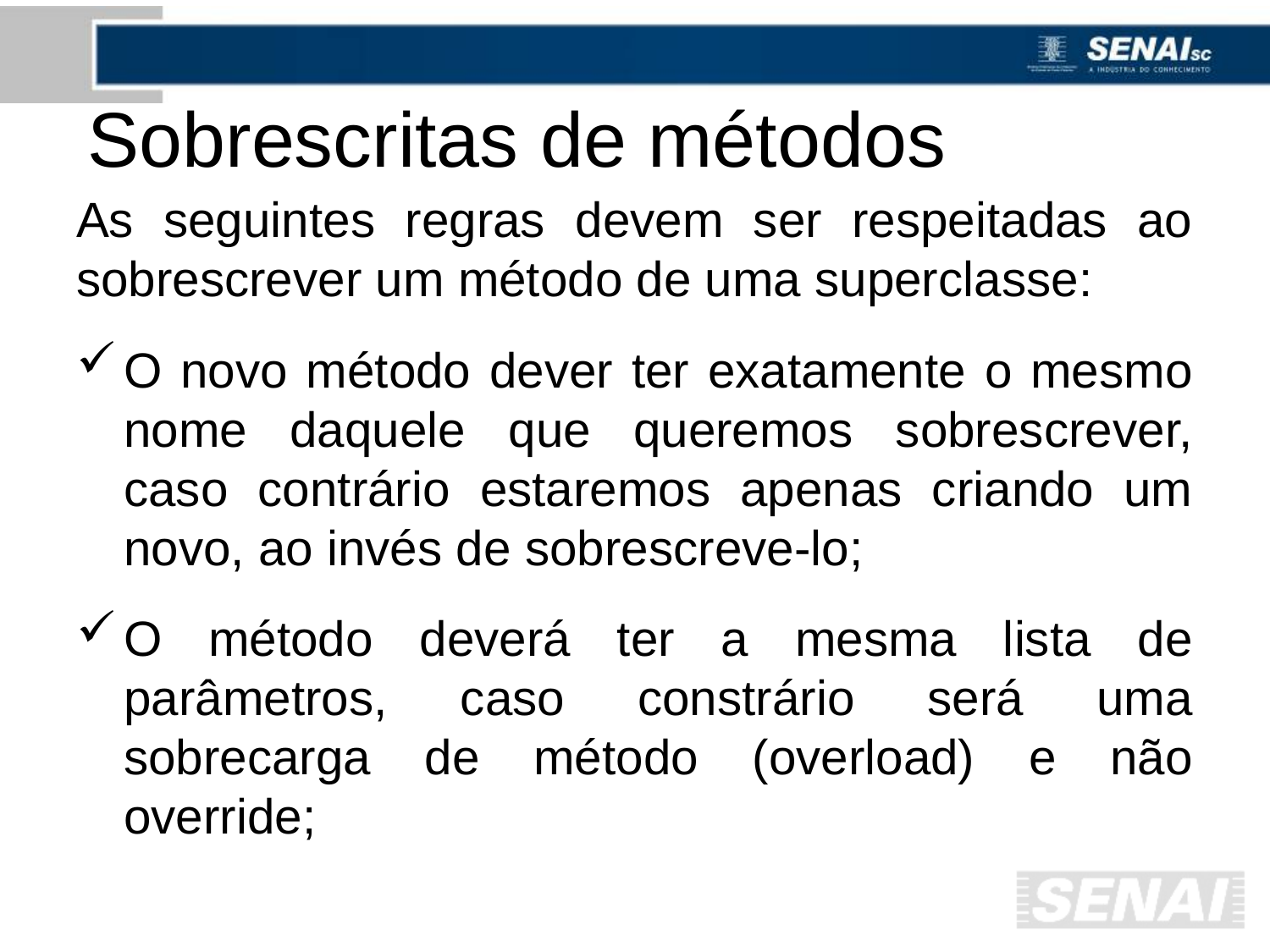

# Sobrescritas de métodos
As seguintes regras devem ser respeitadas ao sobrescrever um método de uma superclasse:
O novo método dever ter exatamente o mesmo nome daquele que queremos sobrescrever, caso contrário estaremos apenas criando um novo, ao invés de sobrescreve-lo;
O método deverá ter a mesma lista de parâmetros, caso constrário será uma sobrecarga de método (overload) e não override;